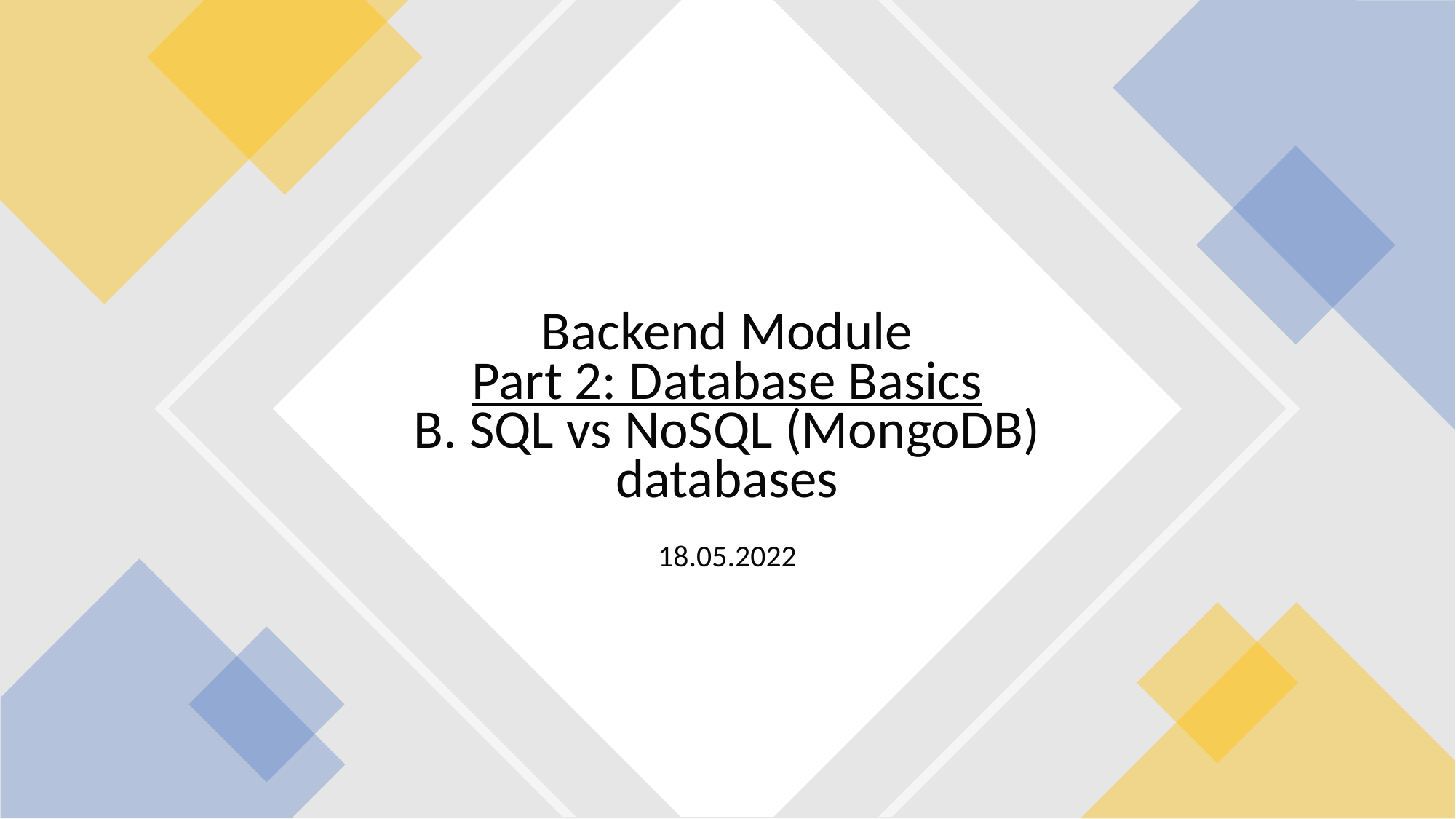

Backend Module
Part 2: Database Basics
B. SQL vs NoSQL (MongoDB) databases
18.05.2022